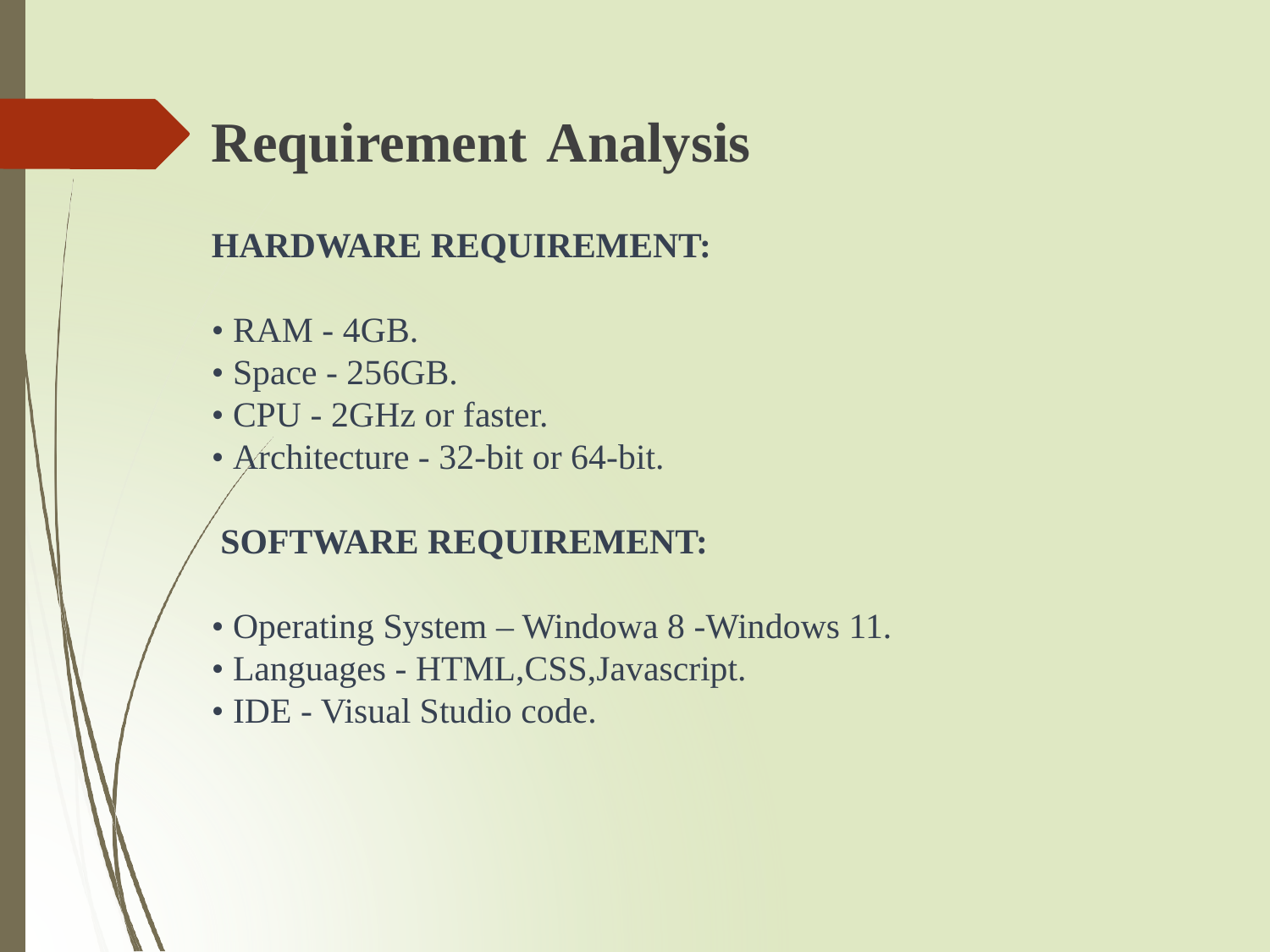

# Requirement Analysis
HARDWARE REQUIREMENT:

• RAM - 4GB.
• Space - 256GB.
• CPU - 2GHz or faster.
• Architecture - 32-bit or 64-bit.

 SOFTWARE REQUIREMENT:

• Operating System – Windowa 8 -Windows 11.
• Languages - HTML,CSS,Javascript.
• IDE - Visual Studio code.